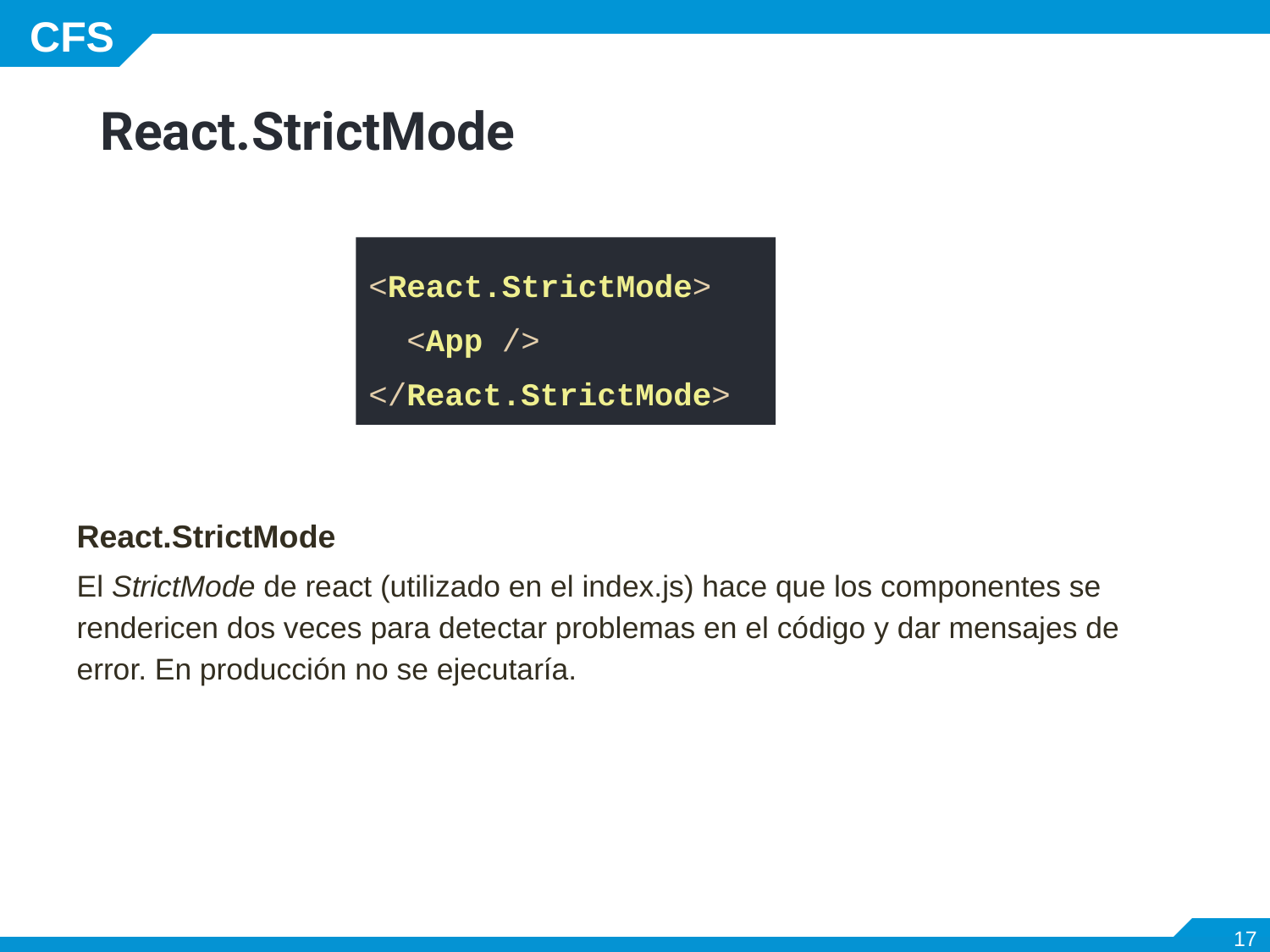

# React.StrictMode
<React.StrictMode>
  <App />
</React.StrictMode>
React.StrictMode
El StrictMode de react (utilizado en el index.js) hace que los componentes se rendericen dos veces para detectar problemas en el código y dar mensajes de error. En producción no se ejecutaría.
17